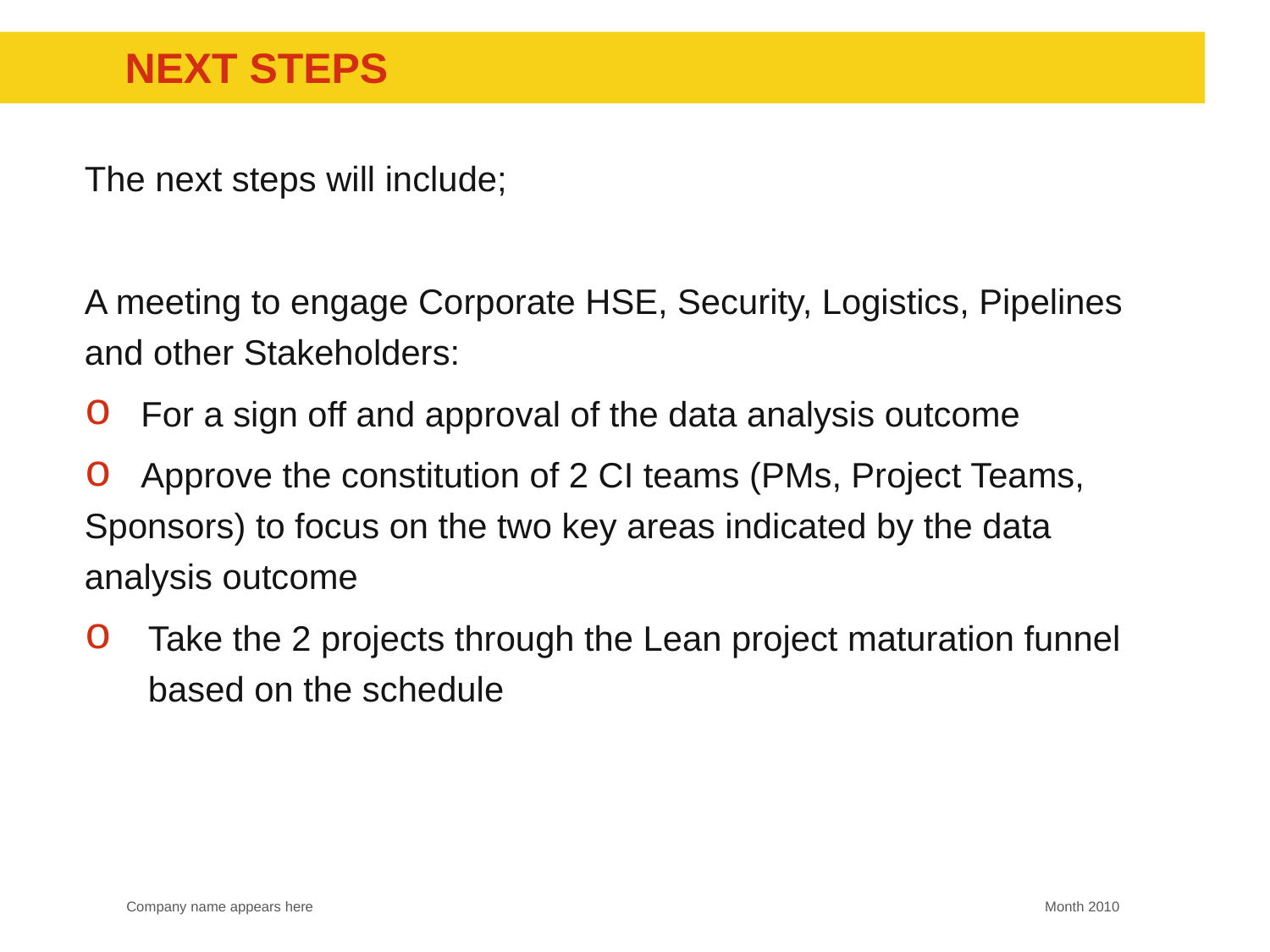

# Next steps
The next steps will include;

A meeting to engage Corporate HSE, Security, Logistics, Pipelines and other Stakeholders:
   For a sign off and approval of the data analysis outcome
   Approve the constitution of 2 CI teams (PMs, Project Teams,  Sponsors) to focus on the two key areas indicated by the data analysis outcome
Take the 2 projects through the Lean project maturation funnel based on the schedule

Month 2010